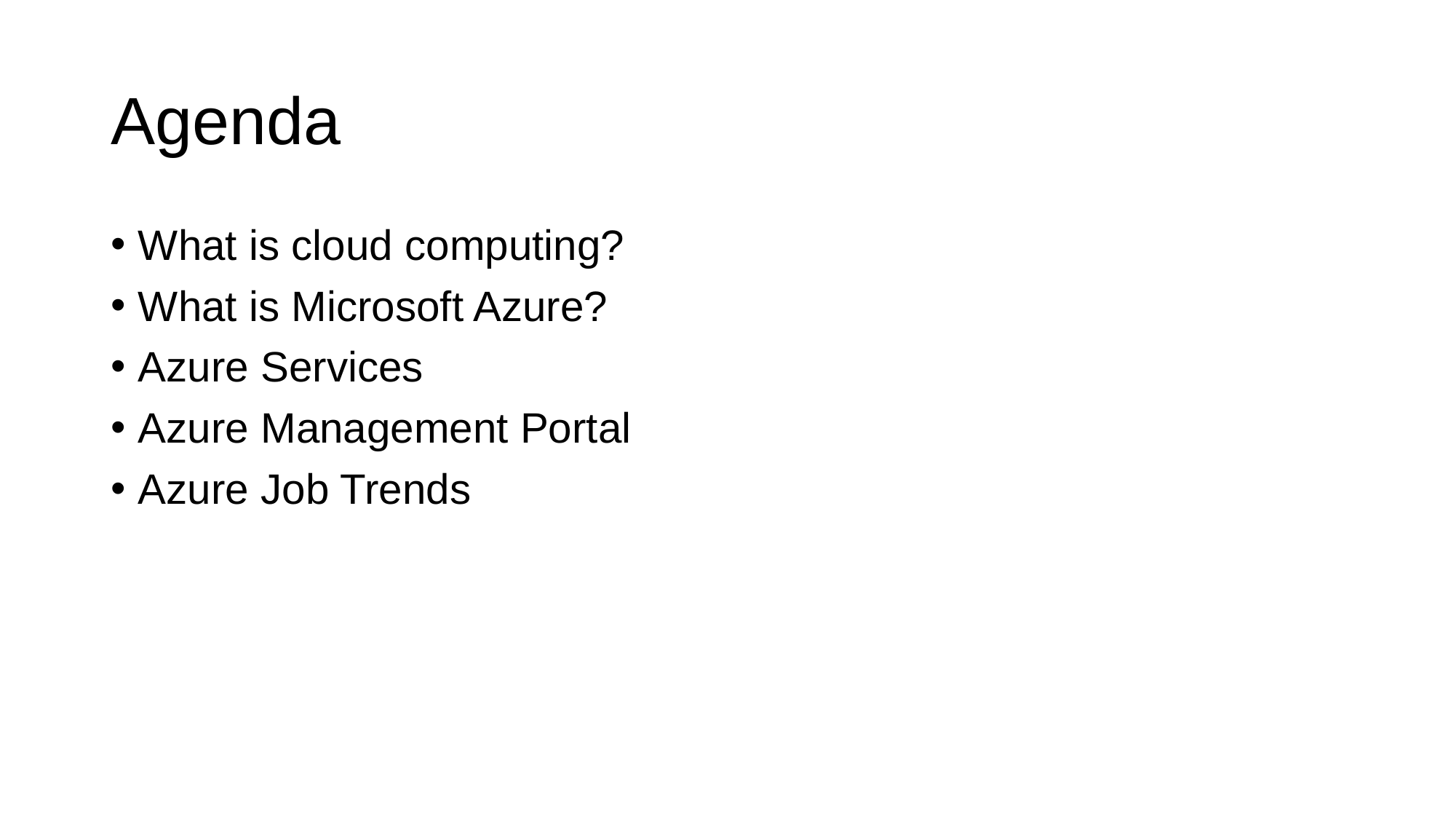

# Agenda
What is cloud computing?
What is Microsoft Azure?
Azure Services
Azure Management Portal
Azure Job Trends